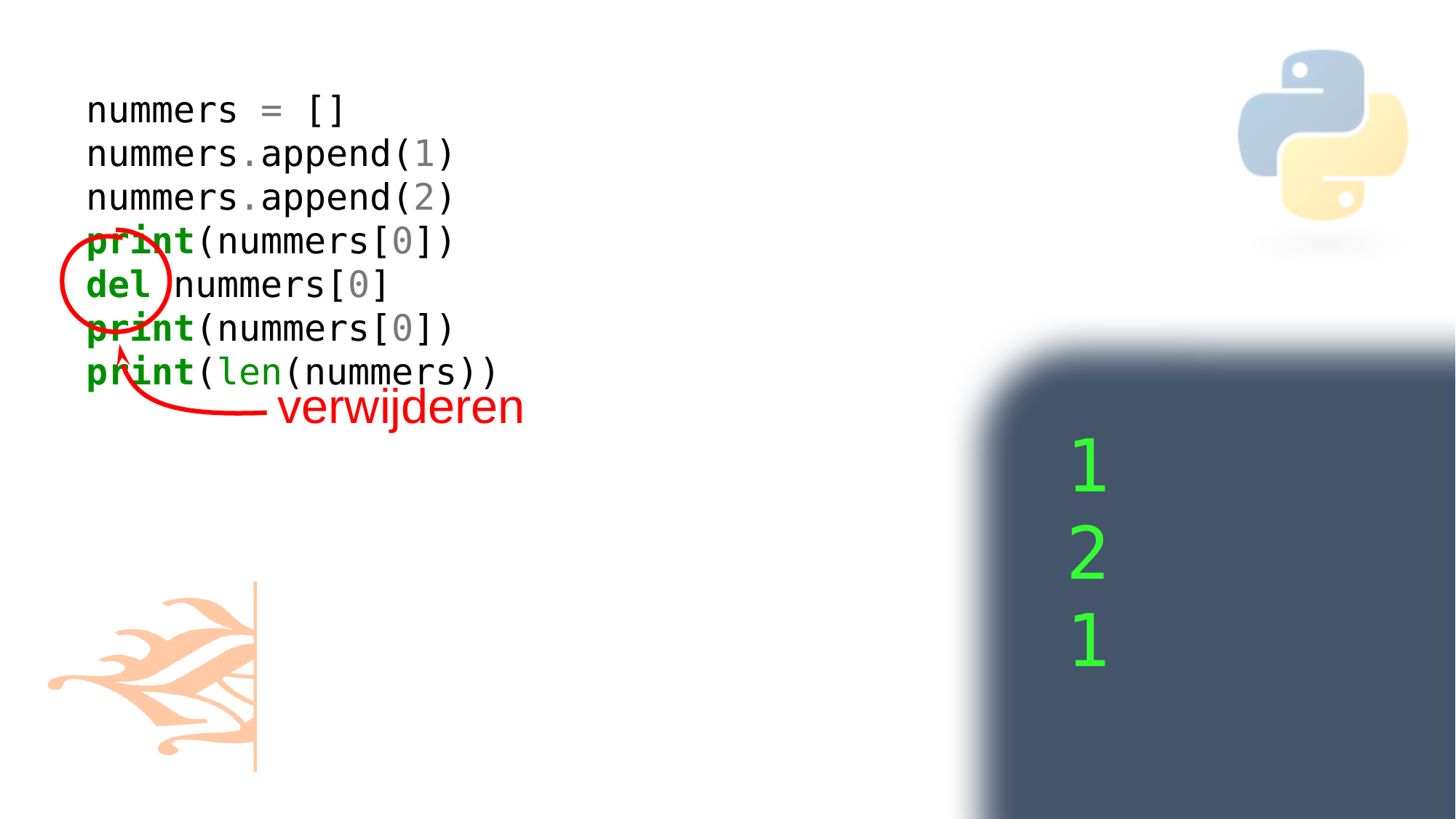

nummers = []
nummers.append(1)
nummers.append(2)
print(nummers[0])
del nummers[0]
print(nummers[0])
print(len(nummers))

verwijderen

1
2
1